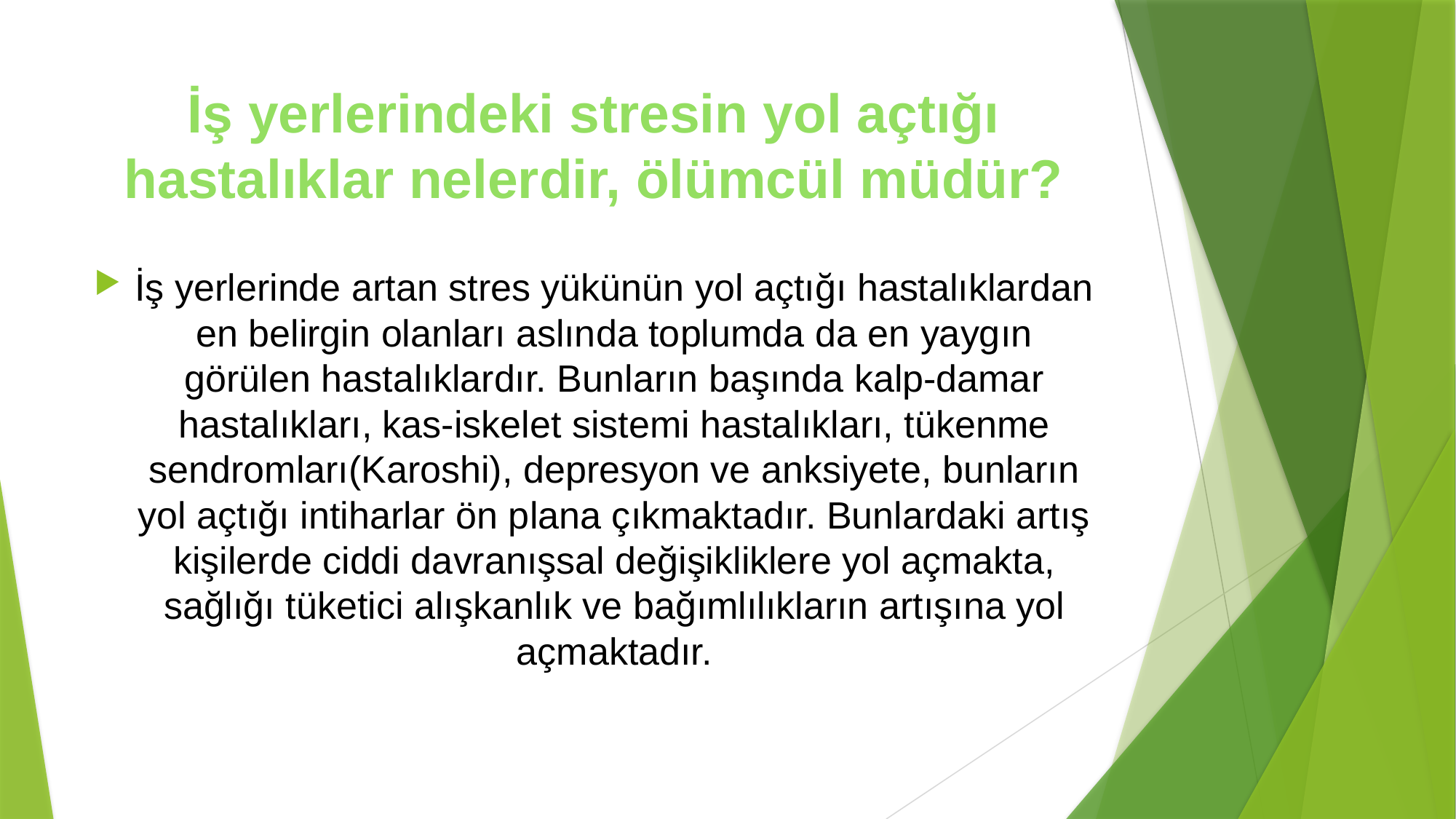

# İş yerlerindeki stresin yol açtığı hastalıklar nelerdir, ölümcül müdür?
İş yerlerinde artan stres yükünün yol açtığı hastalıklardan en belirgin olanları aslında toplumda da en yaygın görülen hastalıklardır. Bunların başında kalp-damar hastalıkları, kas-iskelet sistemi hastalıkları, tükenme sendromları(Karoshi), depresyon ve anksiyete, bunların yol açtığı intiharlar ön plana çıkmaktadır. Bunlardaki artış kişilerde ciddi davranışsal değişikliklere yol açmakta, sağlığı tüketici alışkanlık ve bağımlılıkların artışına yol açmaktadır.